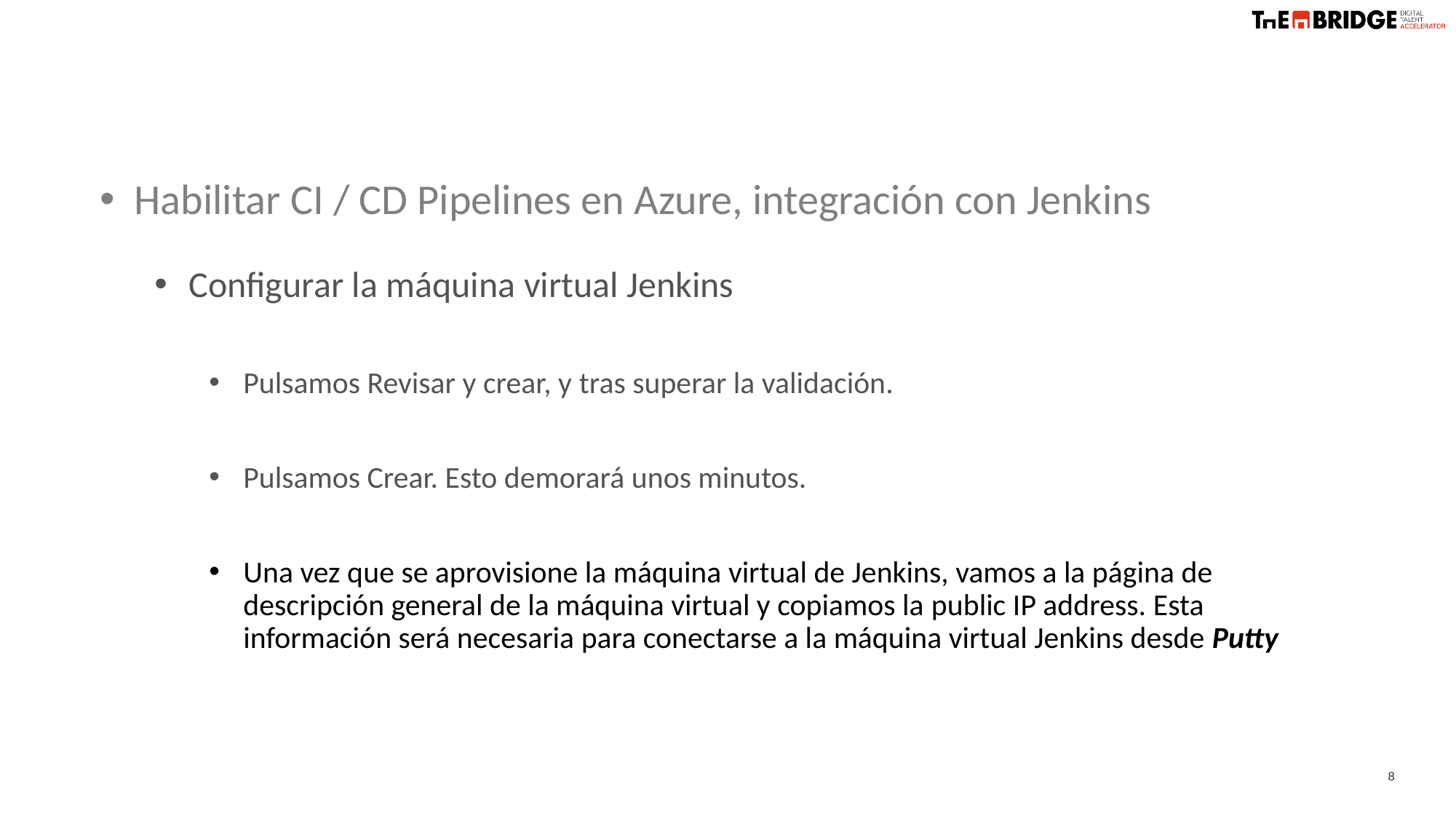

Habilitar CI / CD Pipelines en Azure, integración con Jenkins

Configurar la máquina virtual Jenkins

Pulsamos Revisar y crear, y tras superar la validación.

Pulsamos Crear. Esto demorará unos minutos.

Una vez que se aprovisione la máquina virtual de Jenkins, vamos a la página de descripción general de la máquina virtual y copiamos la public IP address. Esta información será necesaria para conectarse a la máquina virtual Jenkins desde Putty